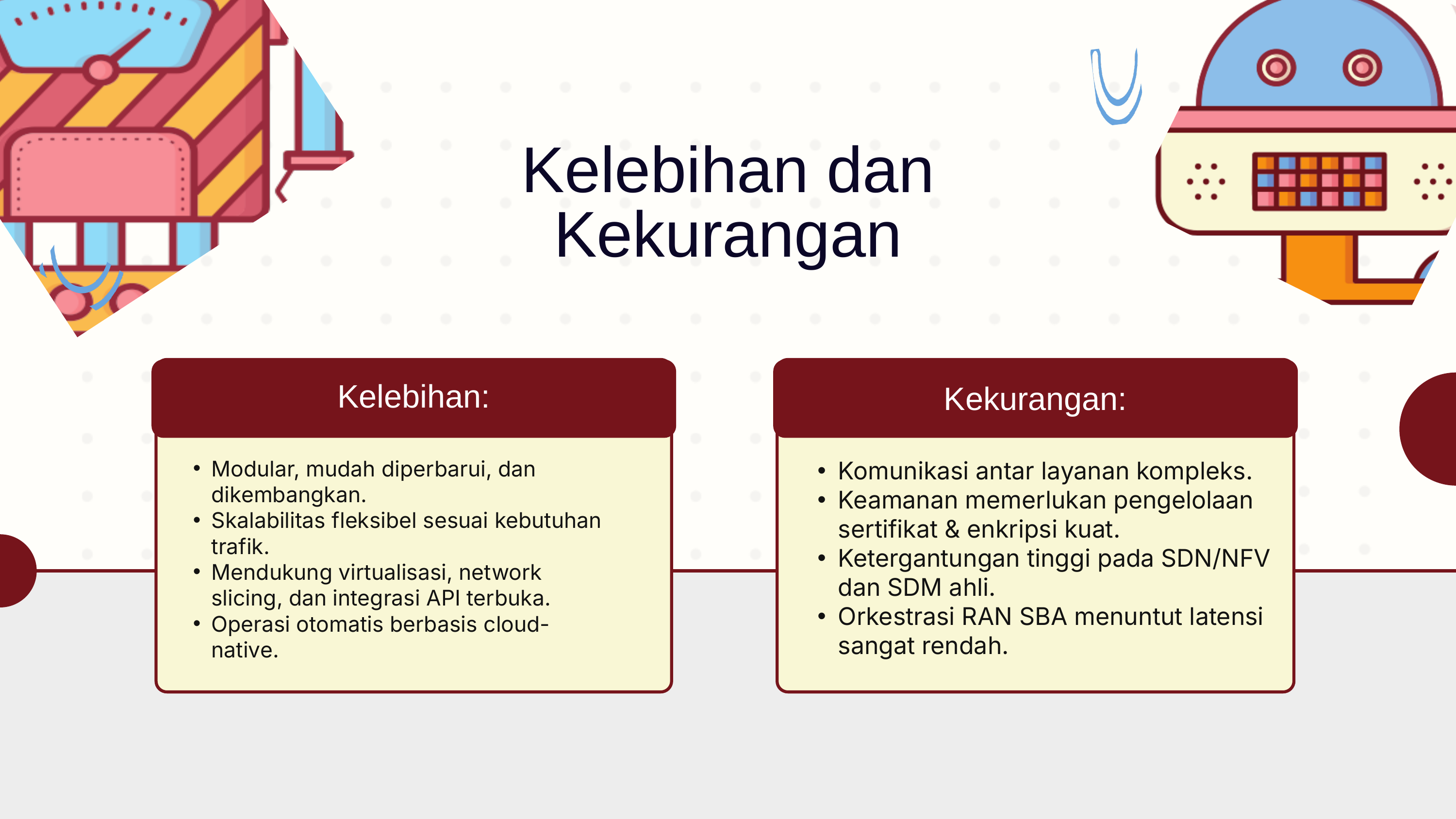

Kelebihan dan Kekurangan

Kelebihan:
Kekurangan:
Modular, mudah diperbarui, dan dikembangkan.
Skalabilitas fleksibel sesuai kebutuhan trafik.
Mendukung virtualisasi, network slicing, dan integrasi API terbuka.
Operasi otomatis berbasis cloud-native.

Komunikasi antar layanan kompleks.
Keamanan memerlukan pengelolaan sertifikat & enkripsi kuat.
Ketergantungan tinggi pada SDN/NFV dan SDM ahli.
Orkestrasi RAN SBA menuntut latensi sangat rendah.